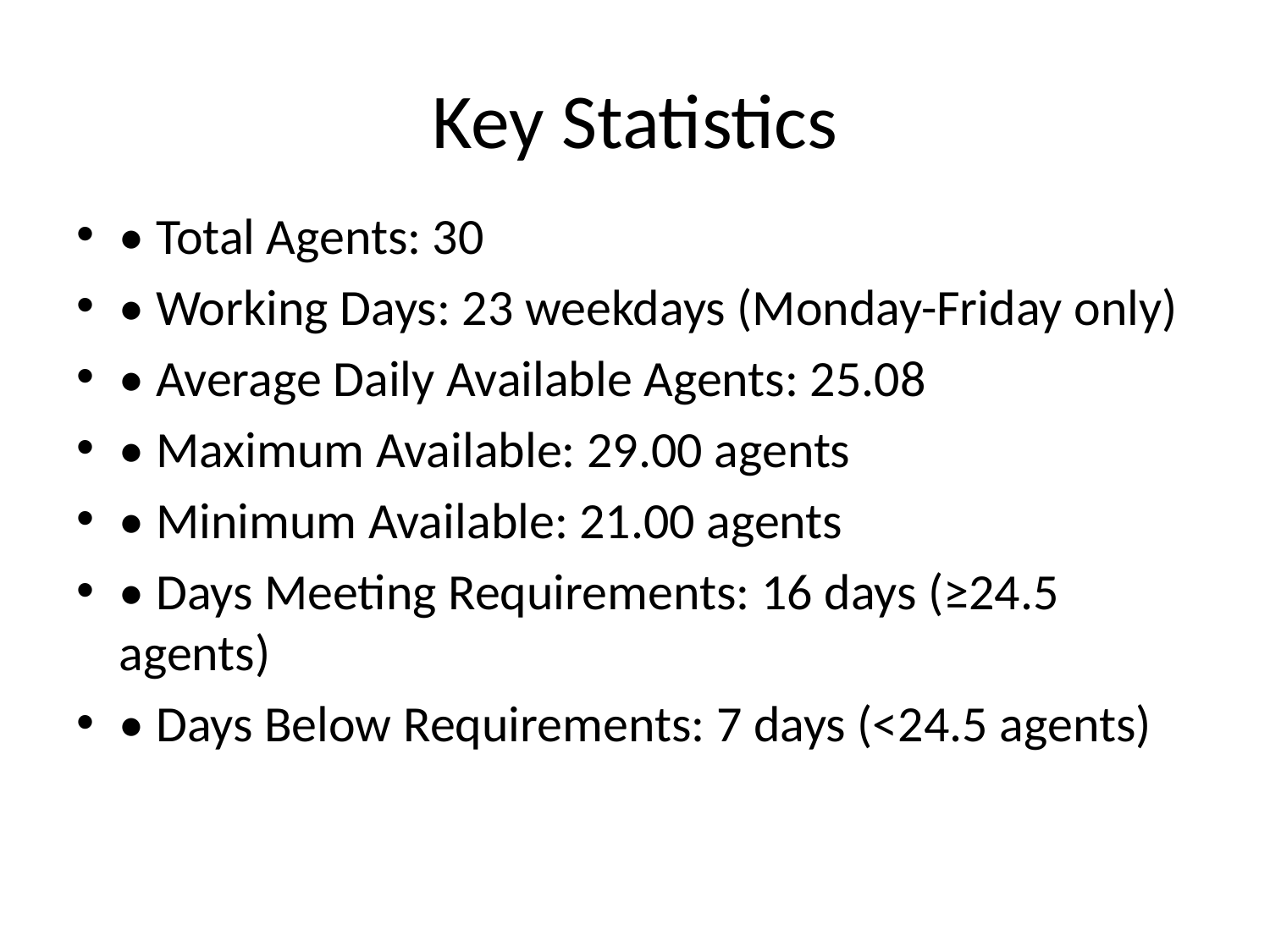

# Key Statistics
• Total Agents: 30
• Working Days: 23 weekdays (Monday-Friday only)
• Average Daily Available Agents: 25.08
• Maximum Available: 29.00 agents
• Minimum Available: 21.00 agents
• Days Meeting Requirements: 16 days (≥24.5 agents)
• Days Below Requirements: 7 days (<24.5 agents)